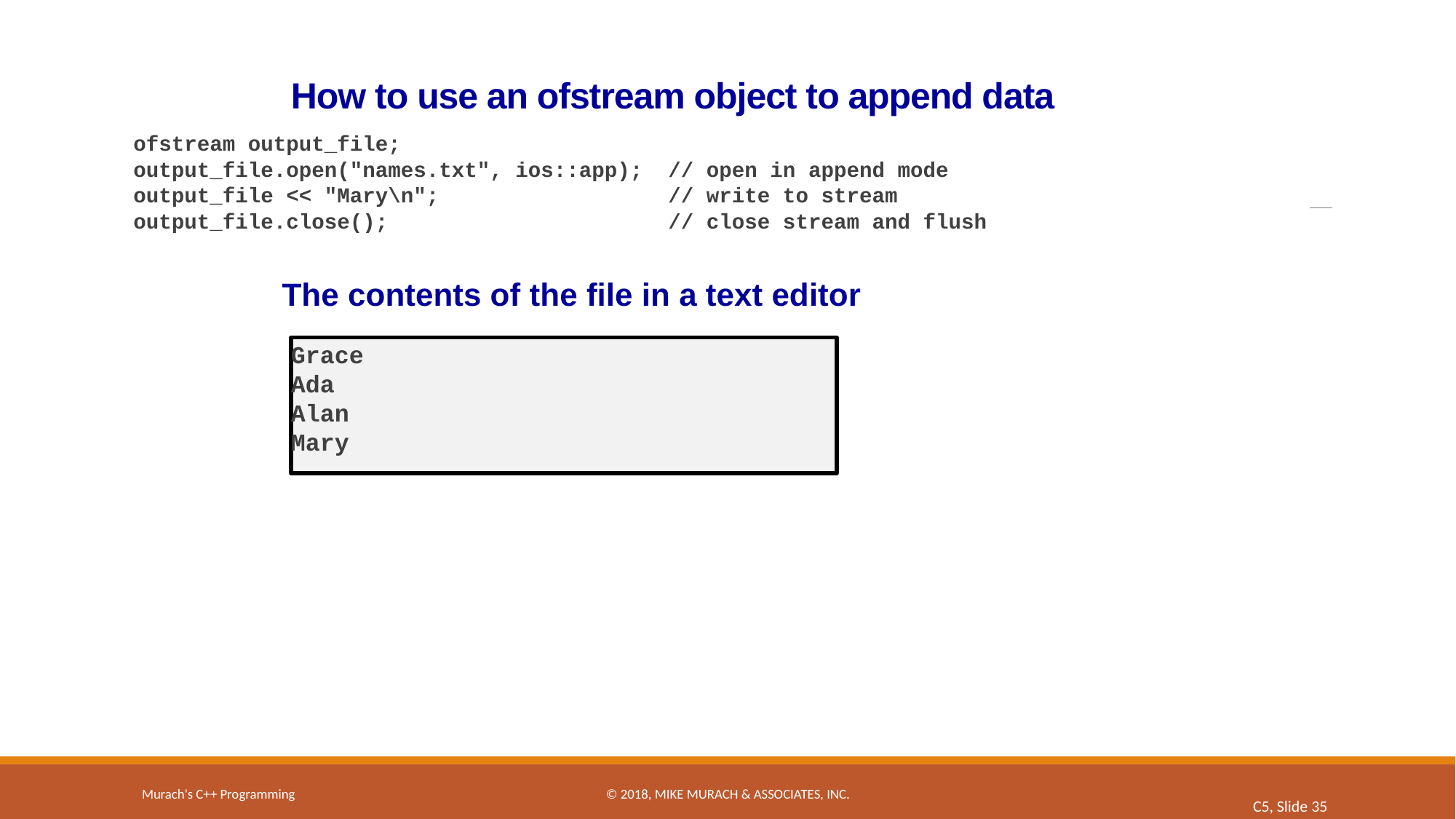

# How to use an ofstream object to append data
ofstream output_file;
output_file.open("names.txt", ios::app);  // open in append mode
output_file << "Mary\n";                  // write to stream
output_file.close();                      // close stream and flush

The contents of the file in a text editor

Grace
Ada
Alan
Mary

Murach's C++ Programming
© 2018, Mike Murach & Associates, Inc.

C5, Slide 35